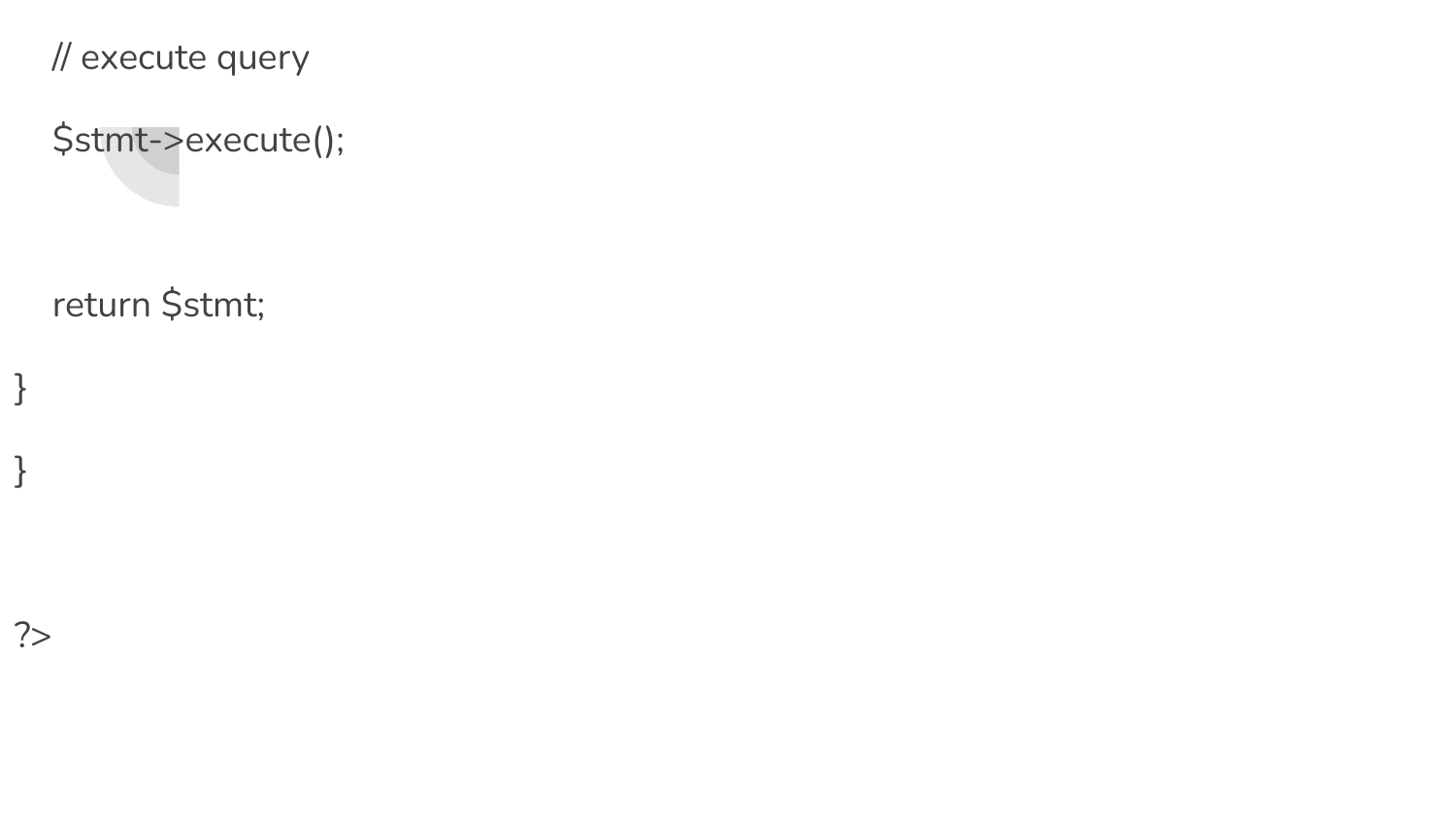

// execute query
    $stmt->execute();

    return $stmt;
}
}

?>

#